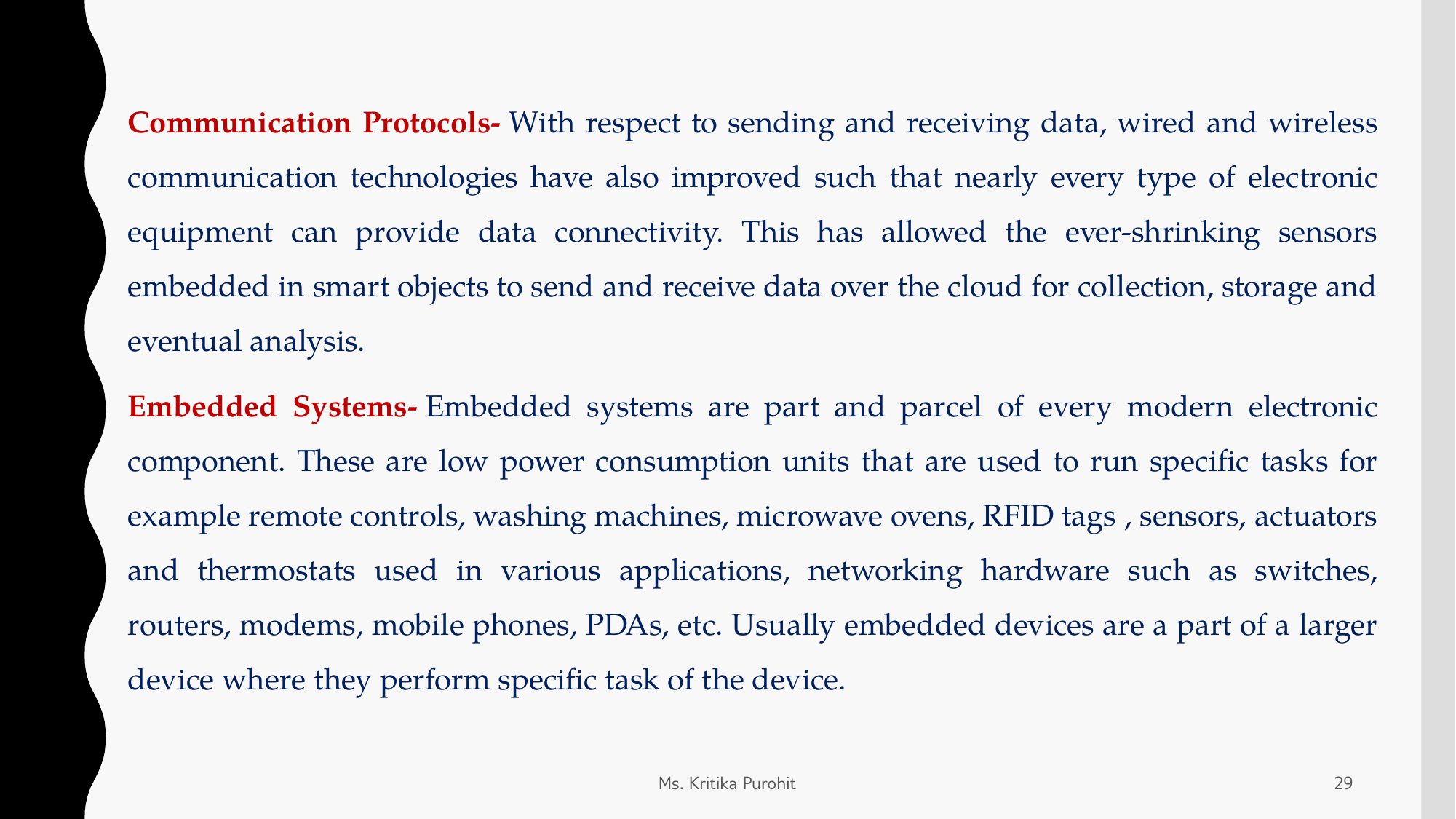

Communication Protocols- With respect to sending and receiving data, wired and wireless communication technologies have also improved such that nearly every type of electronic equipment can provide data connectivity. This has allowed the ever-shrinking sensors embedded in smart objects to send and receive data over the cloud for collection, storage and eventual analysis.
Embedded Systems- Embedded systems are part and parcel of every modern electronic component. These are low power consumption units that are used to run specific tasks for example remote controls, washing machines, microwave ovens, RFID tags , sensors, actuators and thermostats used in various applications, networking hardware such as switches, routers, modems, mobile phones, PDAs, etc. Usually embedded devices are a part of a larger device where they perform specific task of the device.
Ms. Kritika Purohit
29